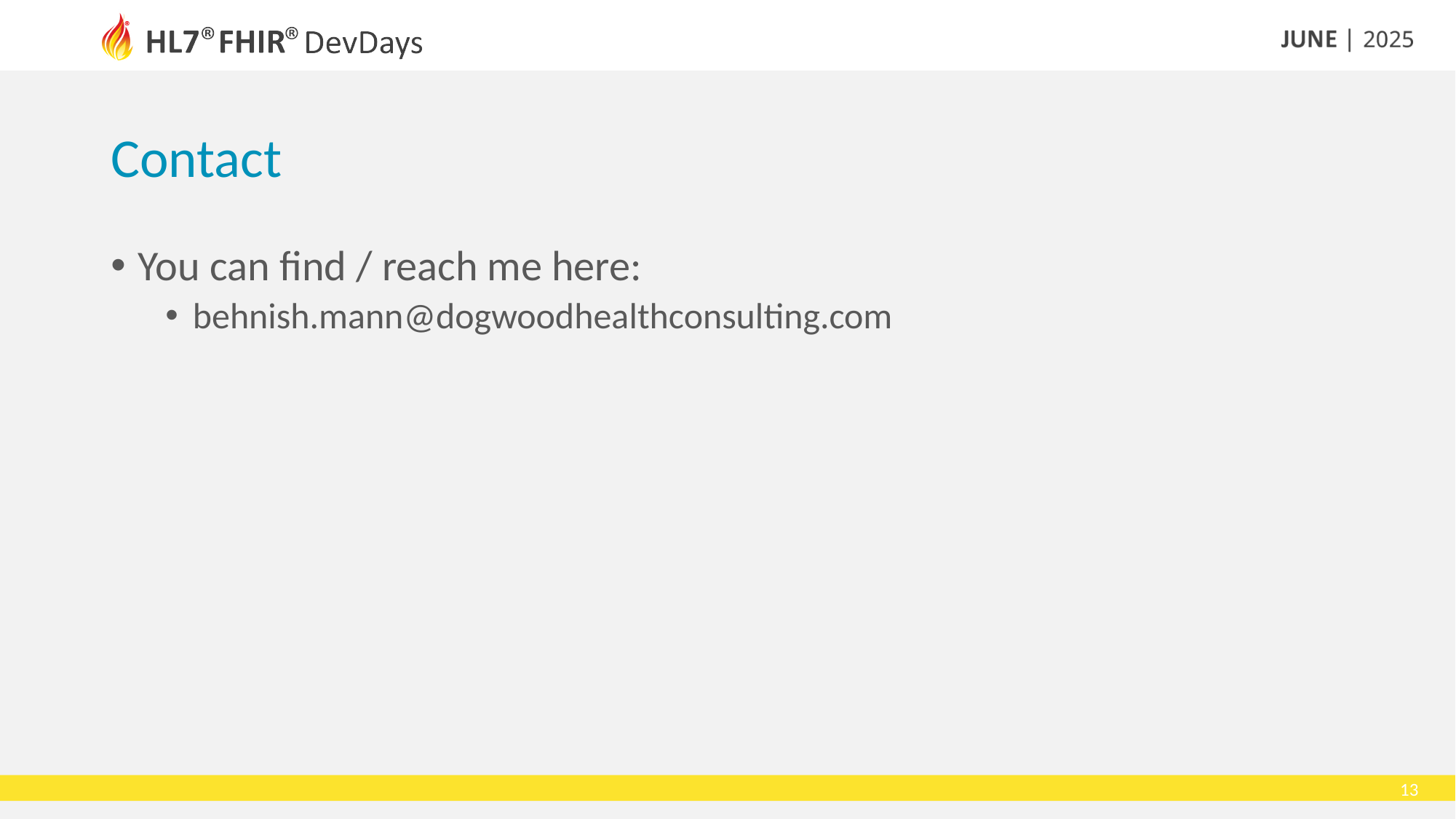

# Contact
You can find / reach me here:
behnish.mann@dogwoodhealthconsulting.com